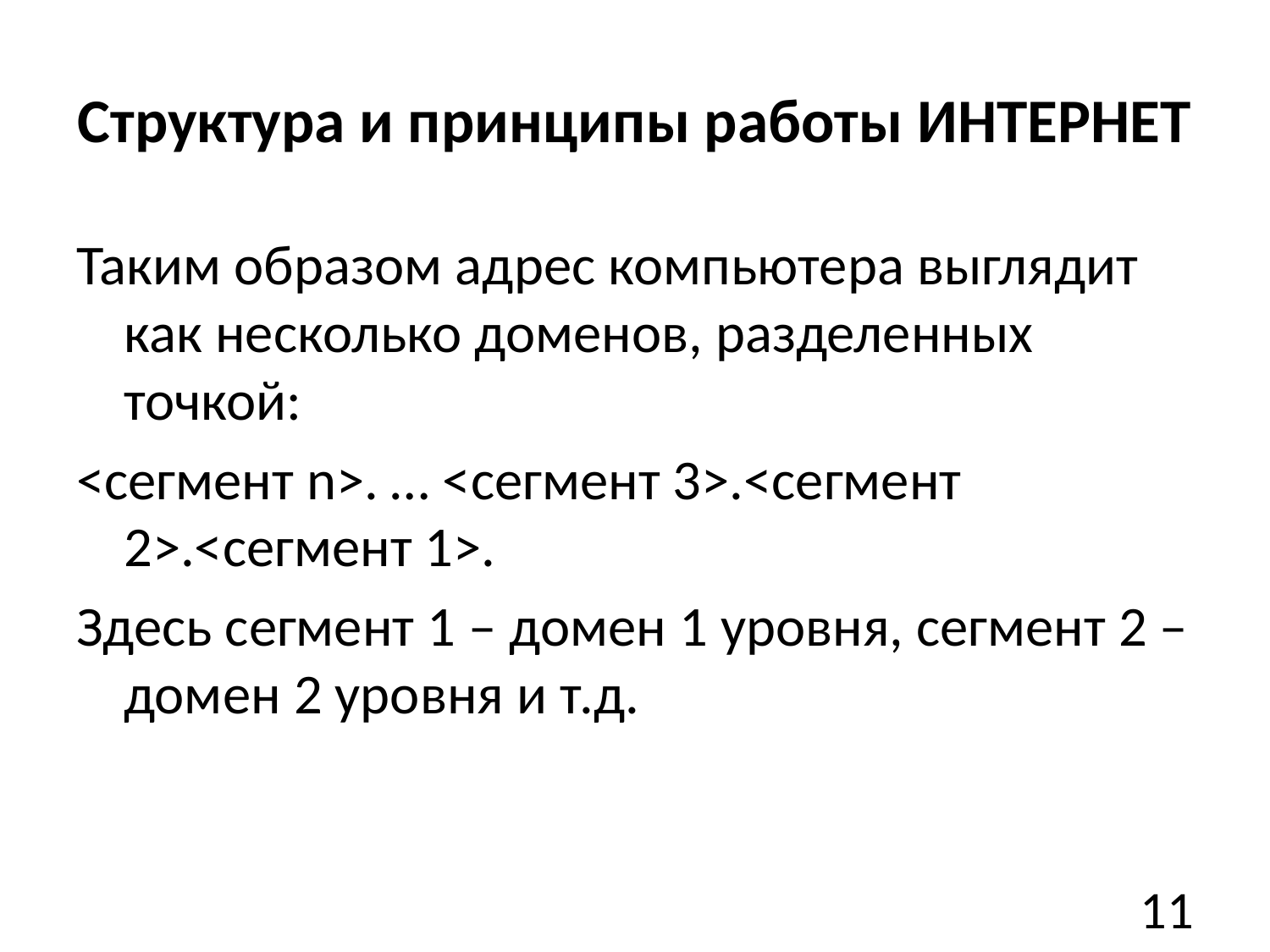

# Структура и принципы работы ИНТЕРНЕТ
Таким образом адрес компьютера выглядит как несколько доменов, разделенных точкой:
<сегмент n>. … <сегмент 3>.<сегмент 2>.<сегмент 1>.
Здесь сегмент 1 – домен 1 уровня, сегмент 2 – домен 2 уровня и т.д.
11